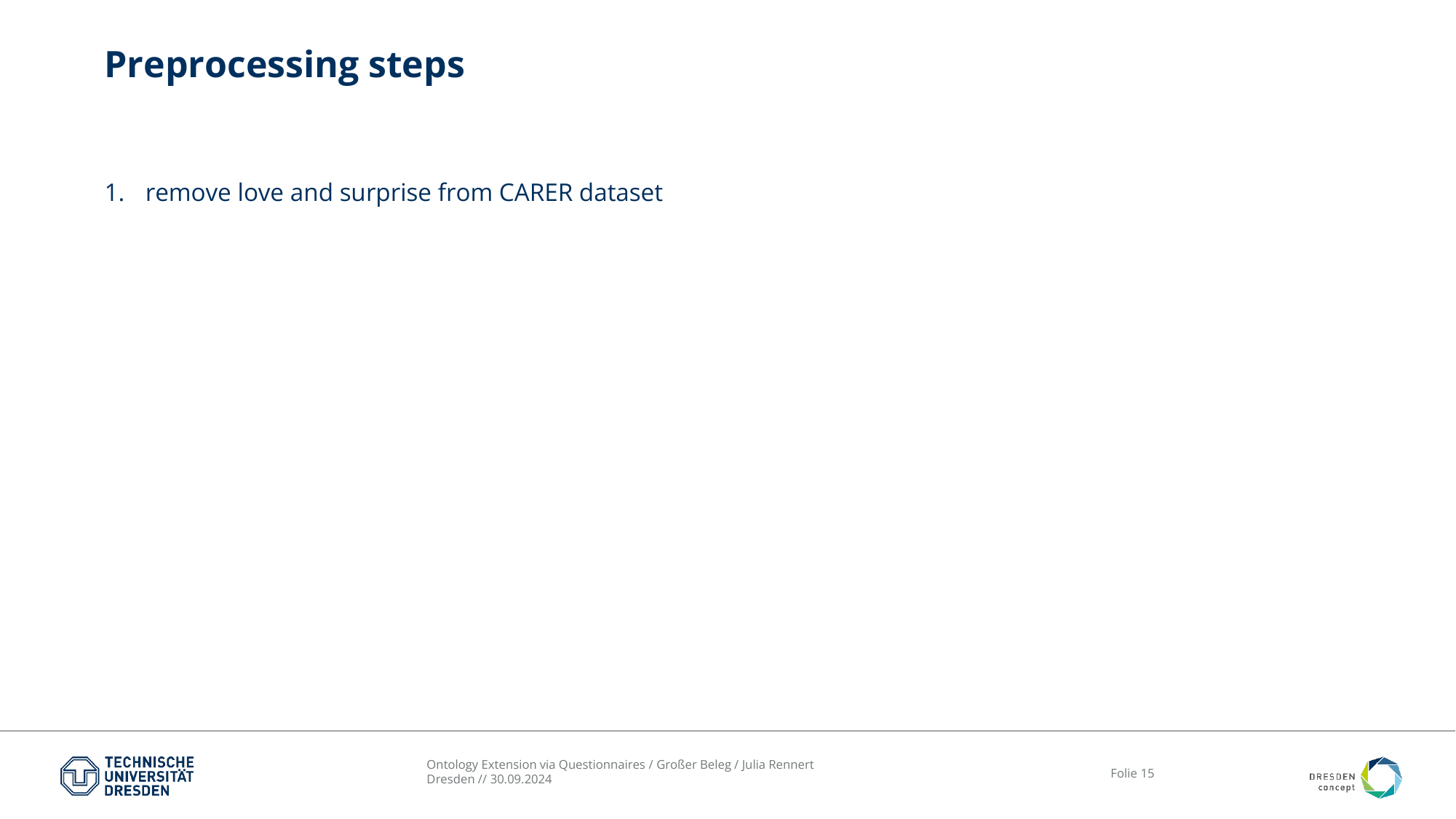

# Preprocessing steps
remove love and surprise from CARER dataset